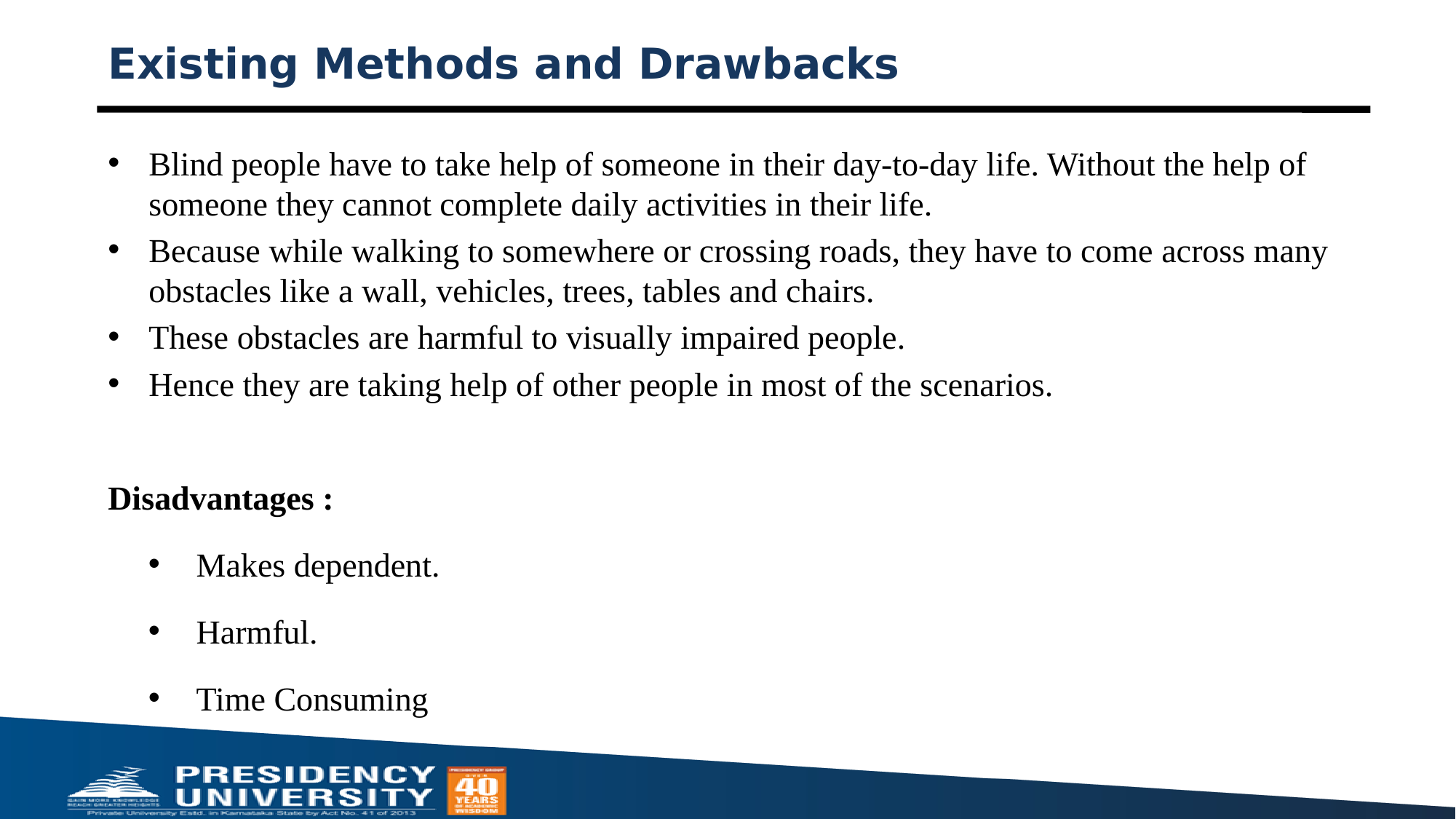

# Existing Methods and Drawbacks
Blind people have to take help of someone in their day-to-day life. Without the help of someone they cannot complete daily activities in their life.
Because while walking to somewhere or crossing roads, they have to come across many obstacles like a wall, vehicles, trees, tables and chairs.
These obstacles are harmful to visually impaired people.
Hence they are taking help of other people in most of the scenarios.

Disadvantages :
Makes dependent.
Harmful.
Time Consuming